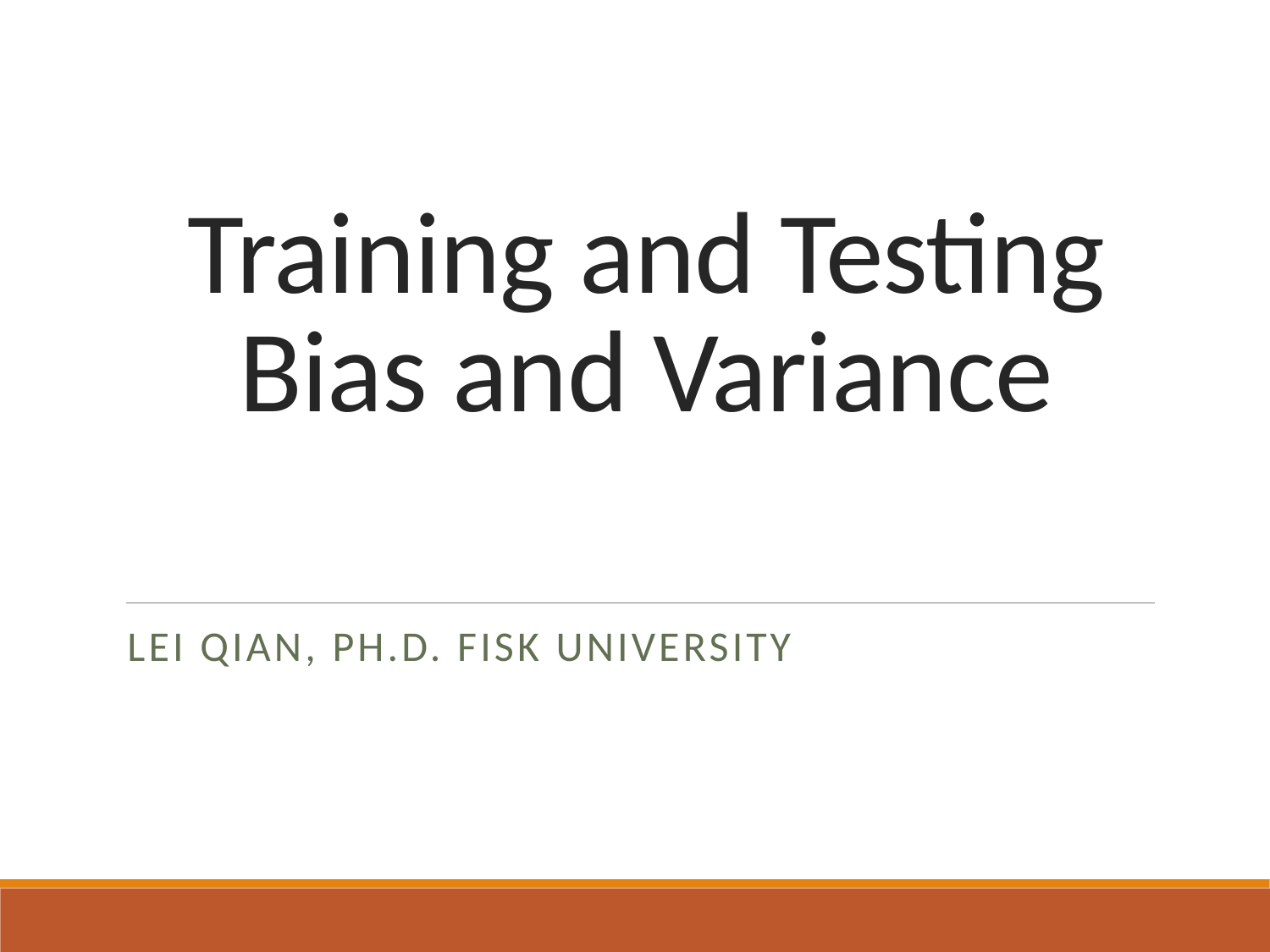

# Training and Testing Bias and Variance
Lei Qian, Ph.D. Fisk University